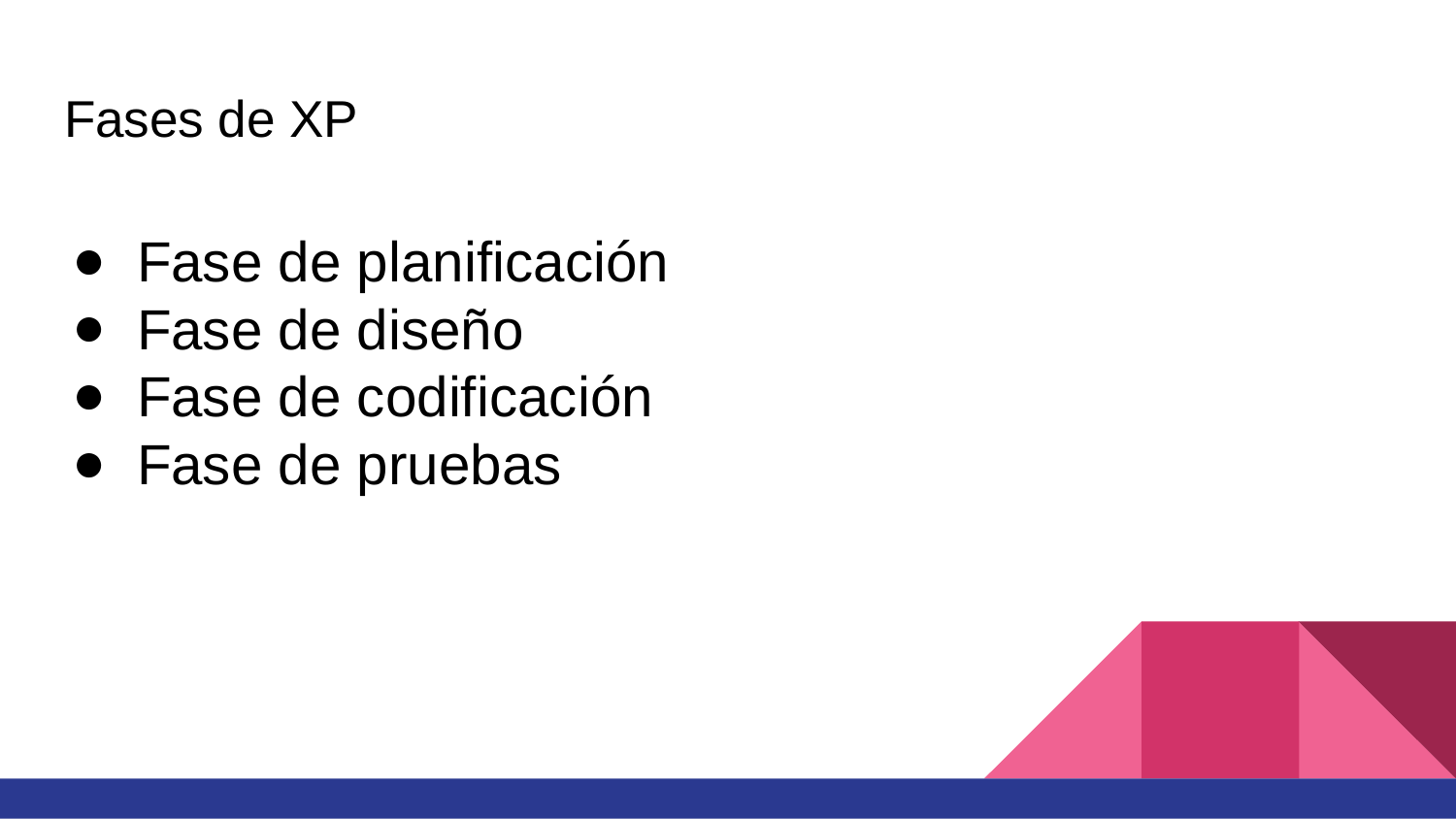

Fases de XP
Fase de planificación
Fase de diseño
Fase de codificación
Fase de pruebas